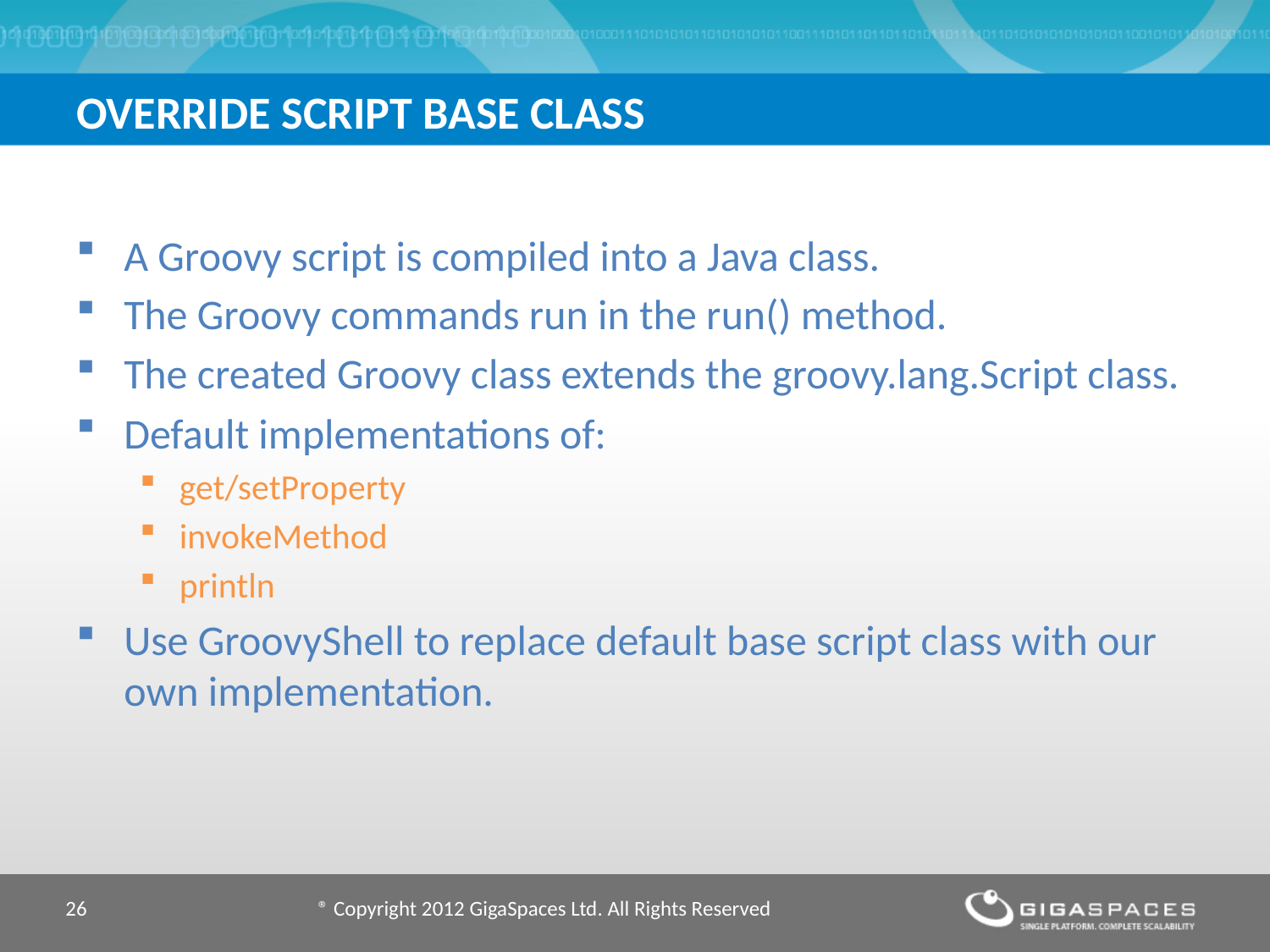

# Override script base class
A Groovy script is compiled into a Java class.
The Groovy commands run in the run() method.
The created Groovy class extends the groovy.lang.Script class.
Default implementations of:
get/setProperty
invokeMethod
println
Use GroovyShell to replace default base script class with our own implementation.

26
® Copyright 2012 GigaSpaces Ltd. All Rights Reserved